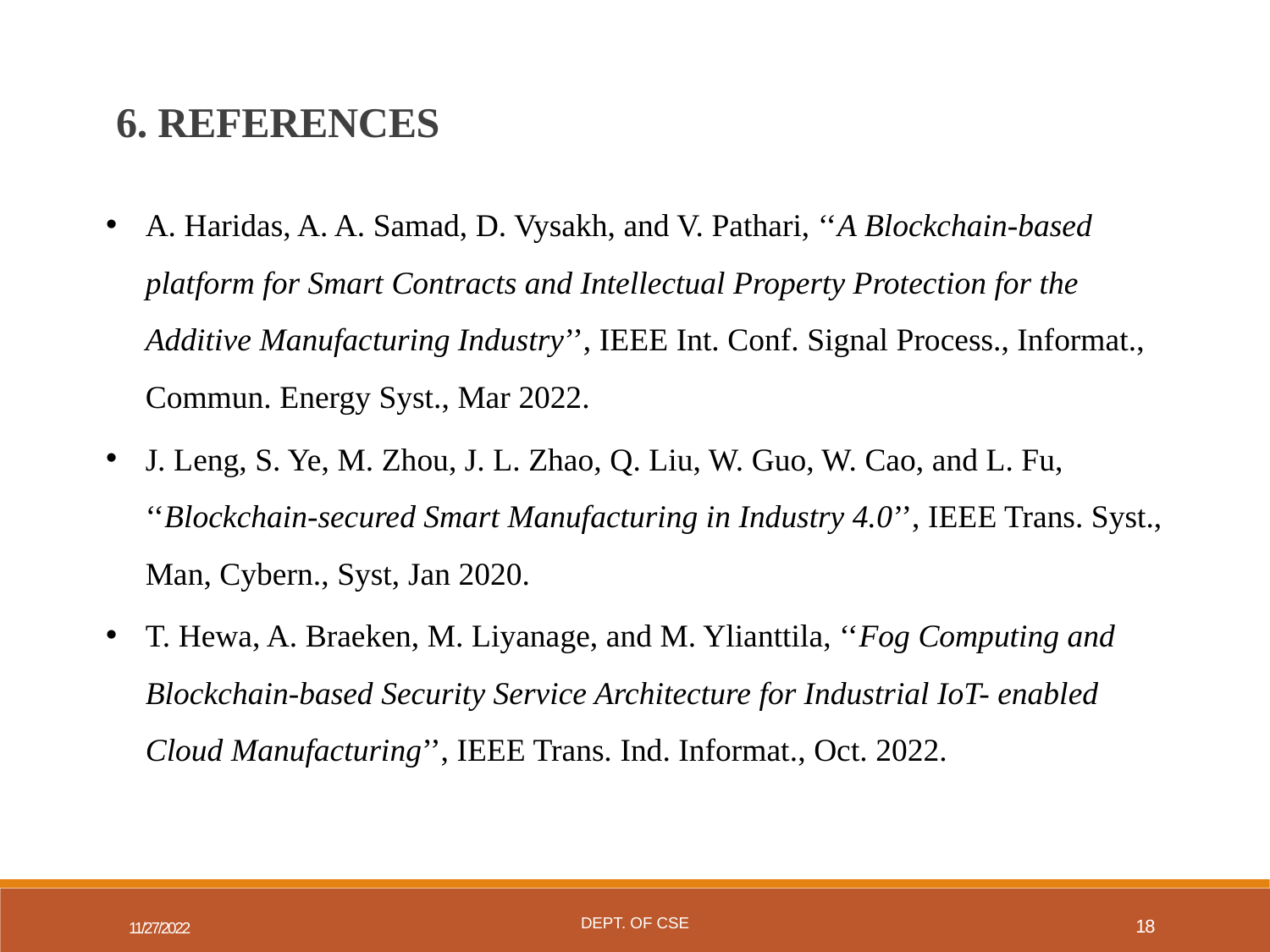

6. REFERENCES
A. Haridas, A. A. Samad, D. Vysakh, and V. Pathari, ‘‘A Blockchain-based platform for Smart Contracts and Intellectual Property Protection for the Additive Manufacturing Industry’’, IEEE Int. Conf. Signal Process., Informat., Commun. Energy Syst., Mar 2022.
J. Leng, S. Ye, M. Zhou, J. L. Zhao, Q. Liu, W. Guo, W. Cao, and L. Fu, ‘‘Blockchain-secured Smart Manufacturing in Industry 4.0’’, IEEE Trans. Syst., Man, Cybern., Syst, Jan 2020.
T. Hewa, A. Braeken, M. Liyanage, and M. Ylianttila, ‘‘Fog Computing and Blockchain-based Security Service Architecture for Industrial IoT- enabled Cloud Manufacturing’’, IEEE Trans. Ind. Informat., Oct. 2022.
11/27/2022
Dept. of CSE
18